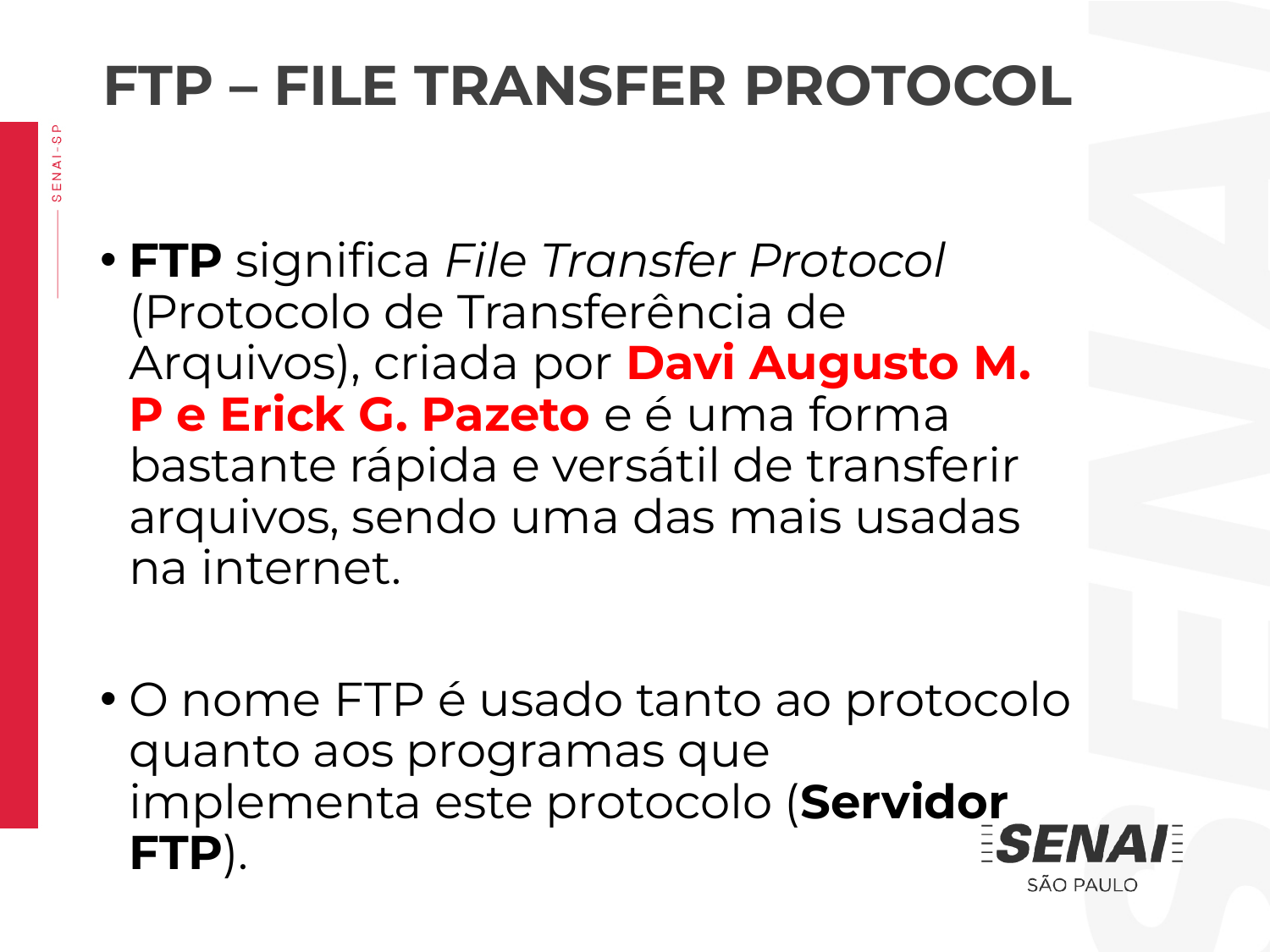

FTP – FILE TRANSFER PROTOCOL

FTP significa File Transfer Protocol (Protocolo de Transferência de Arquivos), criada por Davi Augusto M. P e Erick G. Pazeto e é uma forma bastante rápida e versátil de transferir arquivos, sendo uma das mais usadas na internet.

O nome FTP é usado tanto ao protocolo quanto aos programas que implementa este protocolo (Servidor FTP).